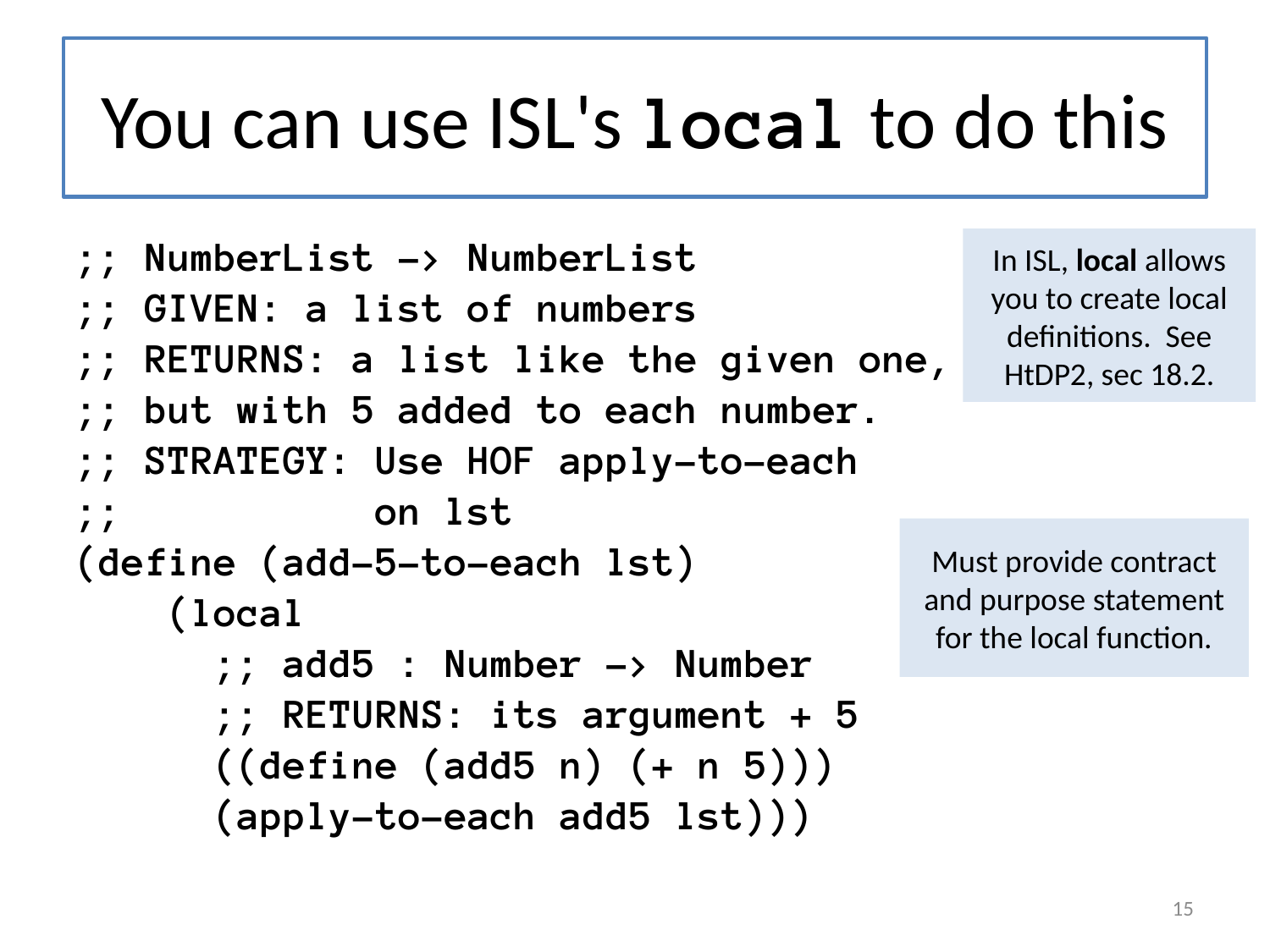

# You can use ISL's local to do this
;; NumberList -> NumberList
;; GIVEN: a list of numbers
;; RETURNS: a list like the given one,
;; but with 5 added to each number.
;; STRATEGY: Use HOF apply-to-each
;;           on lst
(define (add-5-to-each lst)
    (local
      ;; add5 : Number -> Number
      ;; RETURNS: its argument + 5
      ((define (add5 n) (+ n 5)))
      (apply-to-each add5 lst)))
In ISL, local allows you to create local definitions.  See HtDP2, sec 18.2.
Must provide contract and purpose statement for the local function.
15